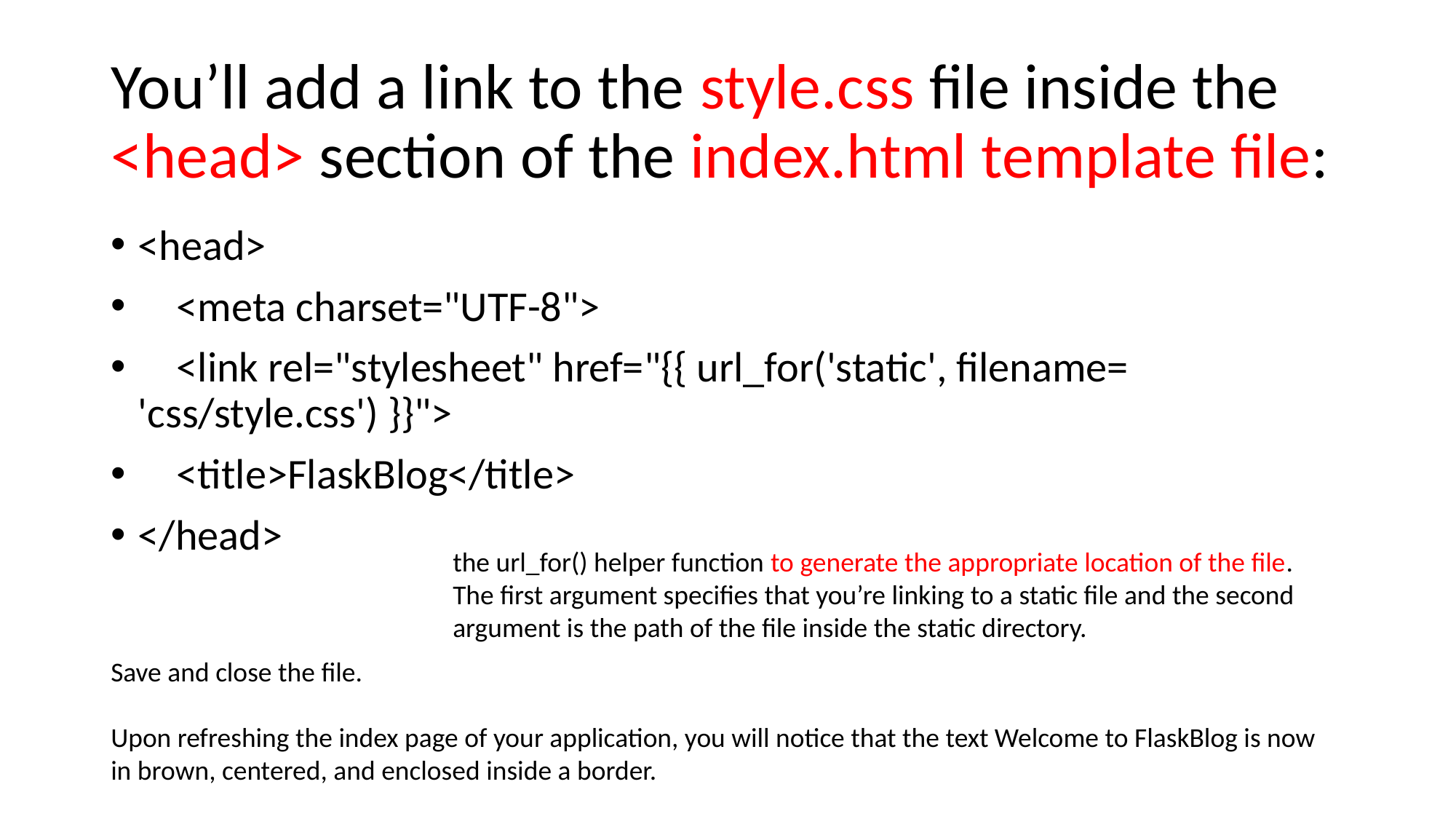

# You’ll add a link to the style.css file inside the <head> section of the index.html template file:
<head>
    <meta charset="UTF-8">
    <link rel="stylesheet" href="{{ url_for('static', filename= 'css/style.css') }}">
    <title>FlaskBlog</title>
</head>
the url_for() helper function to generate the appropriate location of the file.
The first argument specifies that you’re linking to a static file and the second argument is the path of the file inside the static directory.
Save and close the file.

Upon refreshing the index page of your application, you will notice that the text Welcome to FlaskBlog is now in brown, centered, and enclosed inside a border.